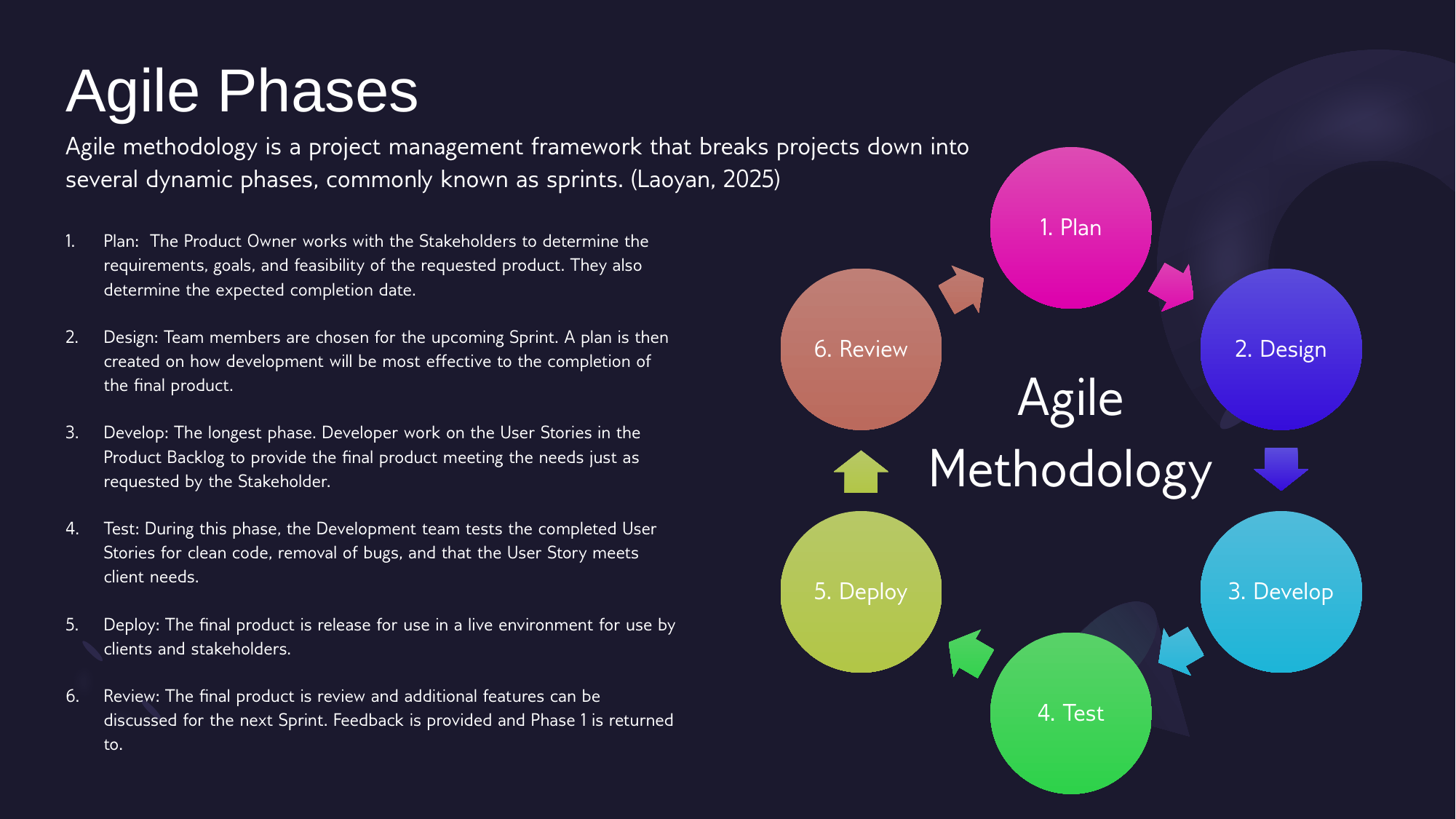

# Agile Phases
Agile methodology is a project management framework that breaks projects down into several dynamic phases, commonly known as sprints. (Laoyan, 2025)
1. Plan

2. Design

3. Develop

4. Test

5. Deploy

6. Review

Plan:  The Product Owner works with the Stakeholders to determine the requirements, goals, and feasibility of the requested product. They also determine the expected completion date.
Design: Team members are chosen for the upcoming Sprint. A plan is then created on how development will be most effective to the completion of the final product.
Develop: The longest phase. Developer work on the User Stories in the Product Backlog to provide the final product meeting the needs just as requested by the Stakeholder.
Test: During this phase, the Development team tests the completed User Stories for clean code, removal of bugs, and that the User Story meets client needs.
Deploy: The final product is release for use in a live environment for use by clients and stakeholders.
Review: The final product is review and additional features can be discussed for the next Sprint. Feedback is provided and Phase 1 is returned to.
Agile Methodology